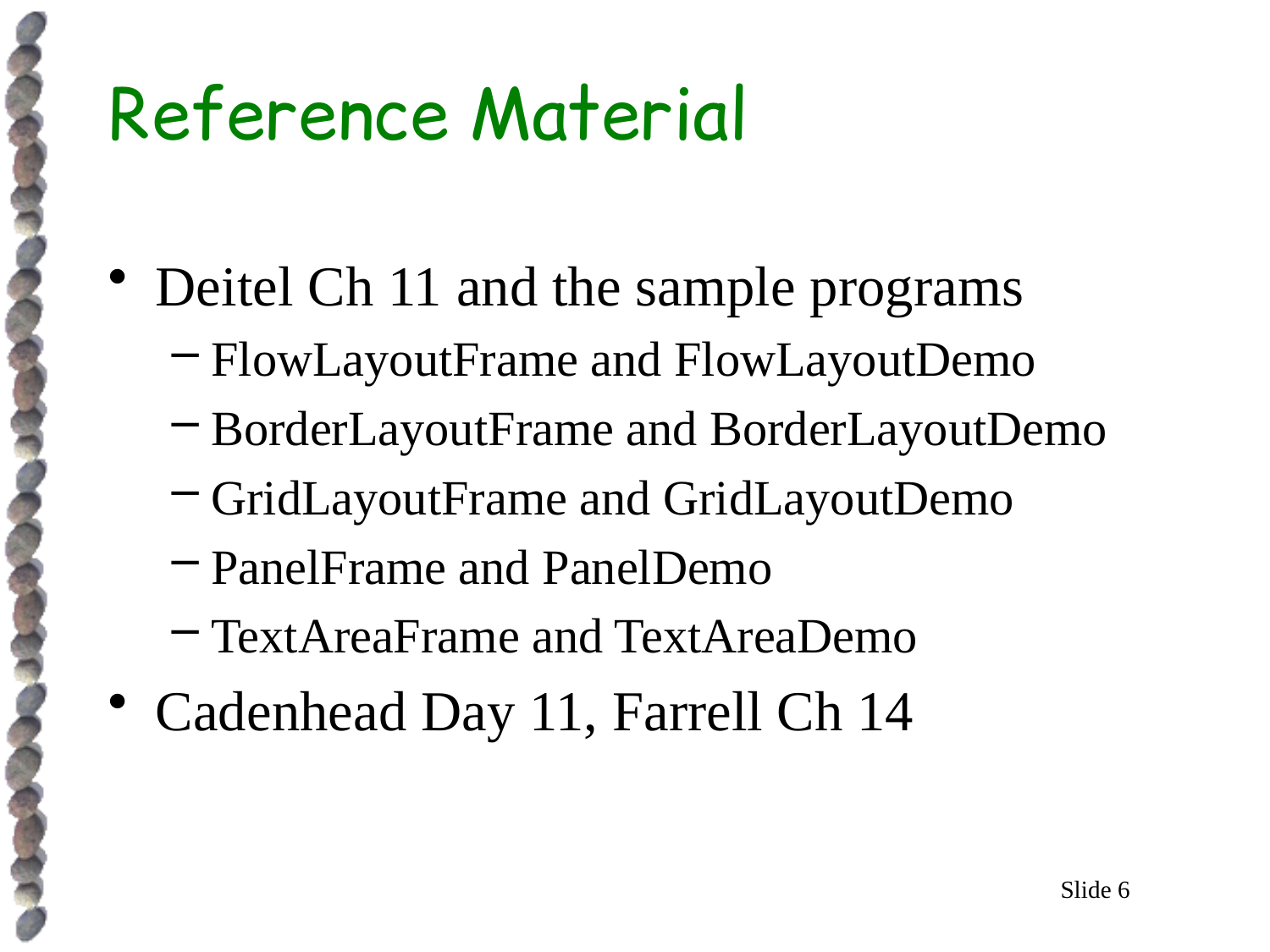

# Reference Material
Deitel Ch 11 and the sample programs
FlowLayoutFrame and FlowLayoutDemo
BorderLayoutFrame and BorderLayoutDemo
GridLayoutFrame and GridLayoutDemo
PanelFrame and PanelDemo
TextAreaFrame and TextAreaDemo
Cadenhead Day 11, Farrell Ch 14
Slide 6